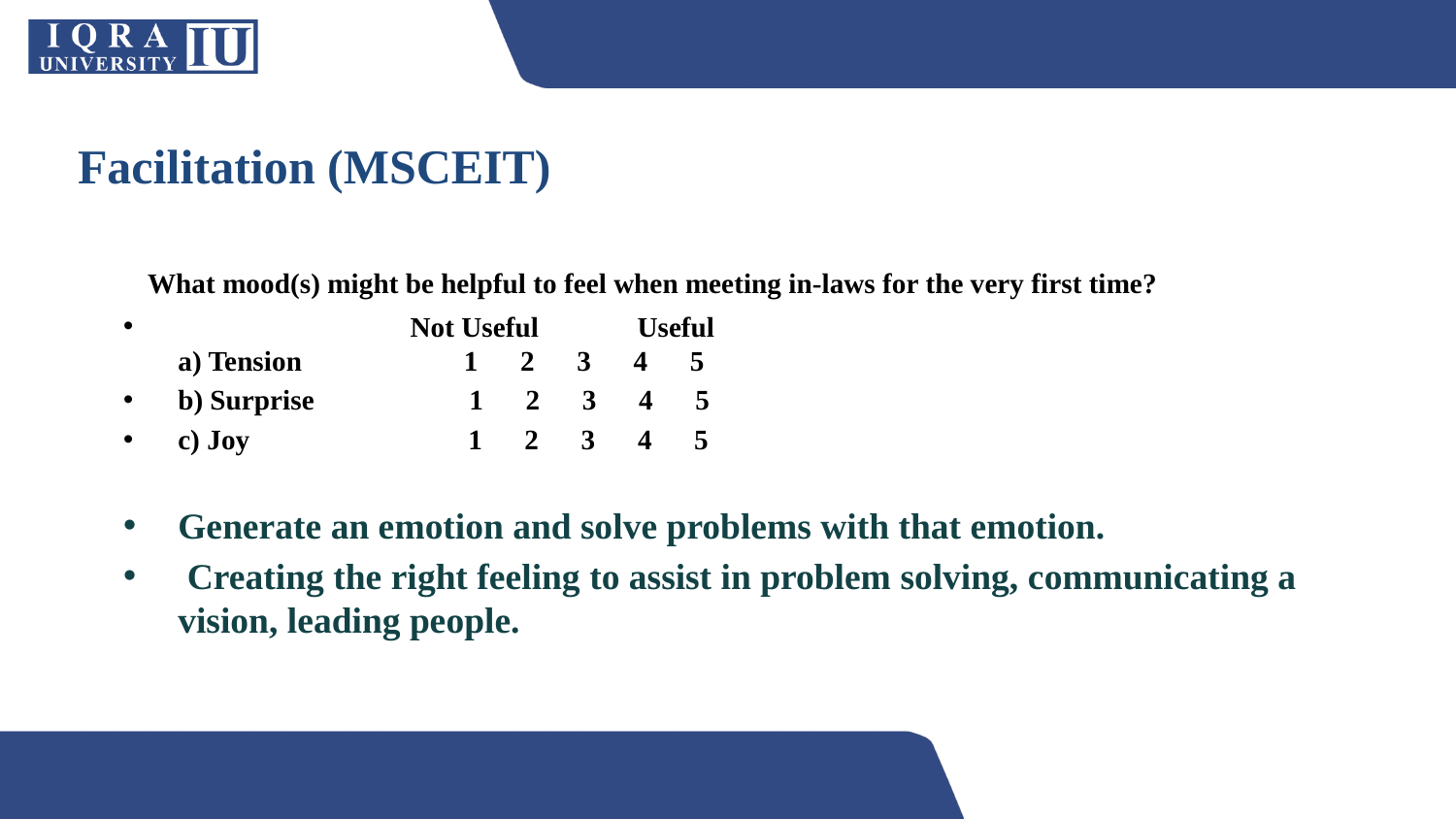

# Facilitation (MSCEIT)
  What mood(s) might be helpful to feel when meeting in-laws for the very first time?
                                 Not Useful              Useful
a) Tension                       1      2      3      4      5
b) Surprise                      1      2      3      4      5
c) Joy                               1      2      3      4      5

Generate an emotion and solve problems with that emotion.
 Creating the right feeling to assist in problem solving, communicating a vision, leading people.